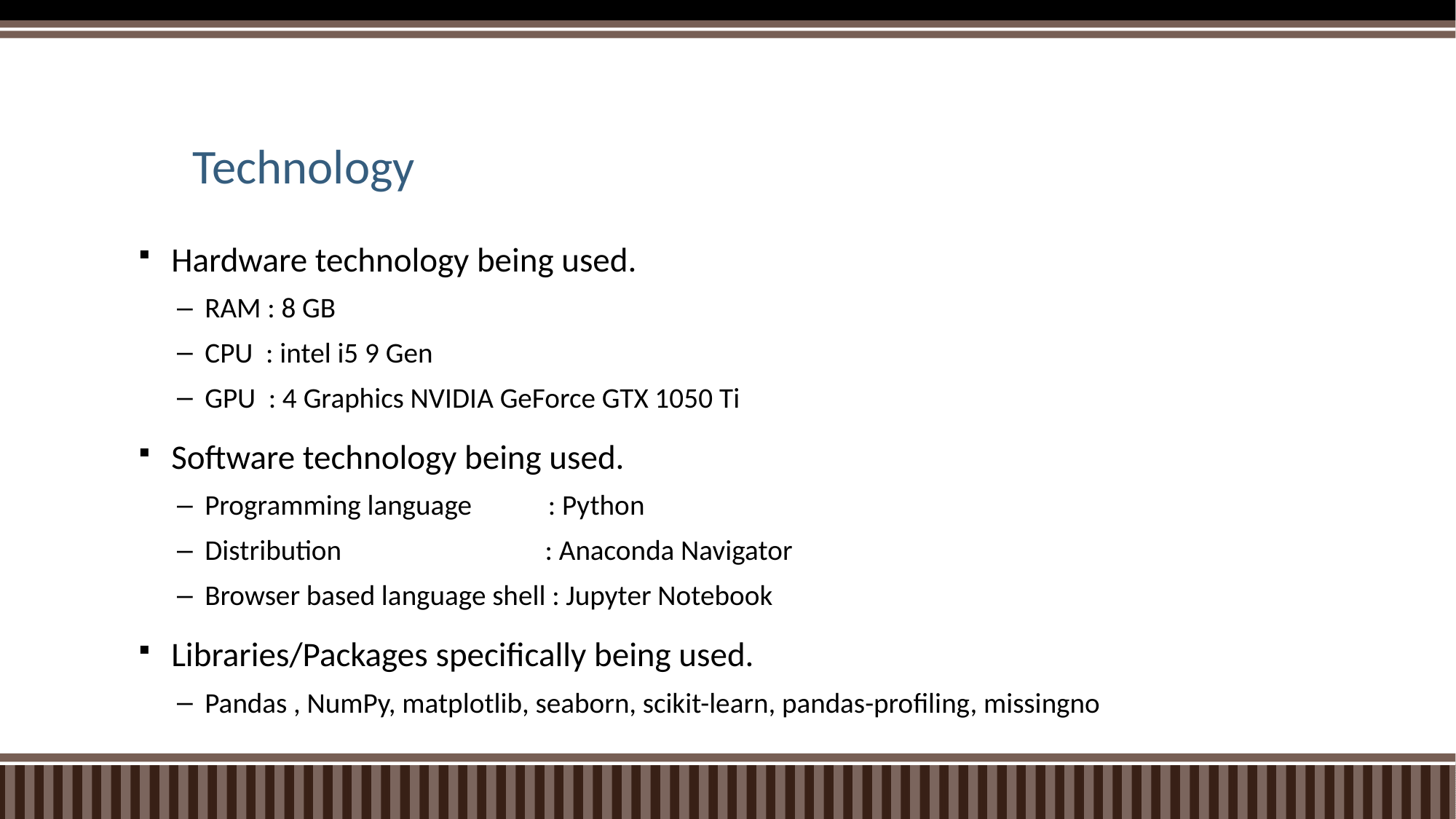

# Technology
Hardware technology being used.
RAM : 8 GB
CPU  : intel i5 9 Gen
GPU  : 4 Graphics NVIDIA GeForce GTX 1050 Ti
Software technology being used.
Programming language            : Python
Distribution                                : Anaconda Navigator
Browser based language shell : Jupyter Notebook
Libraries/Packages specifically being used.
Pandas , NumPy, matplotlib, seaborn, scikit-learn, pandas-profiling, missingno